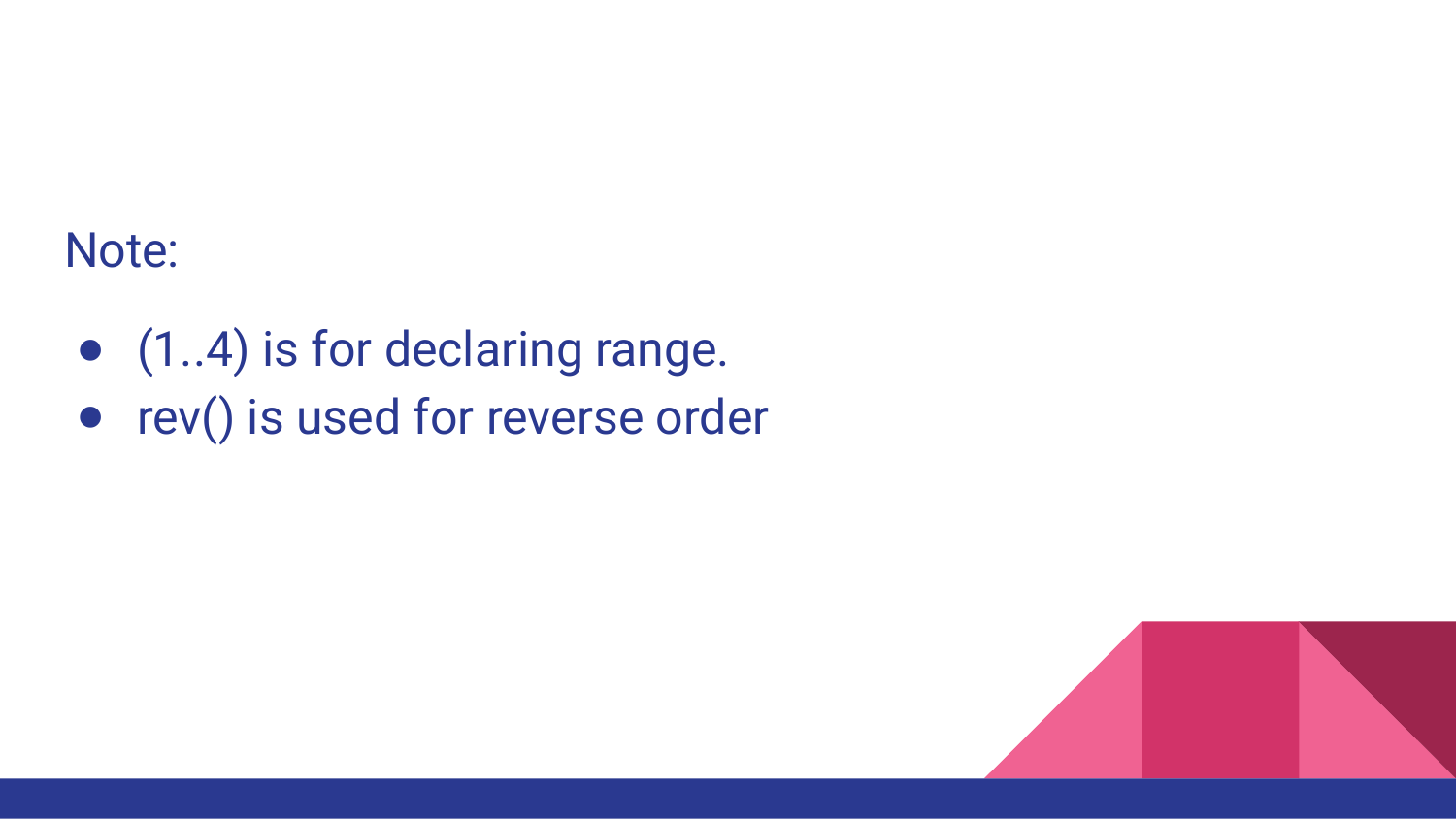

Note:
(1..4) is for declaring range.
rev() is used for reverse order